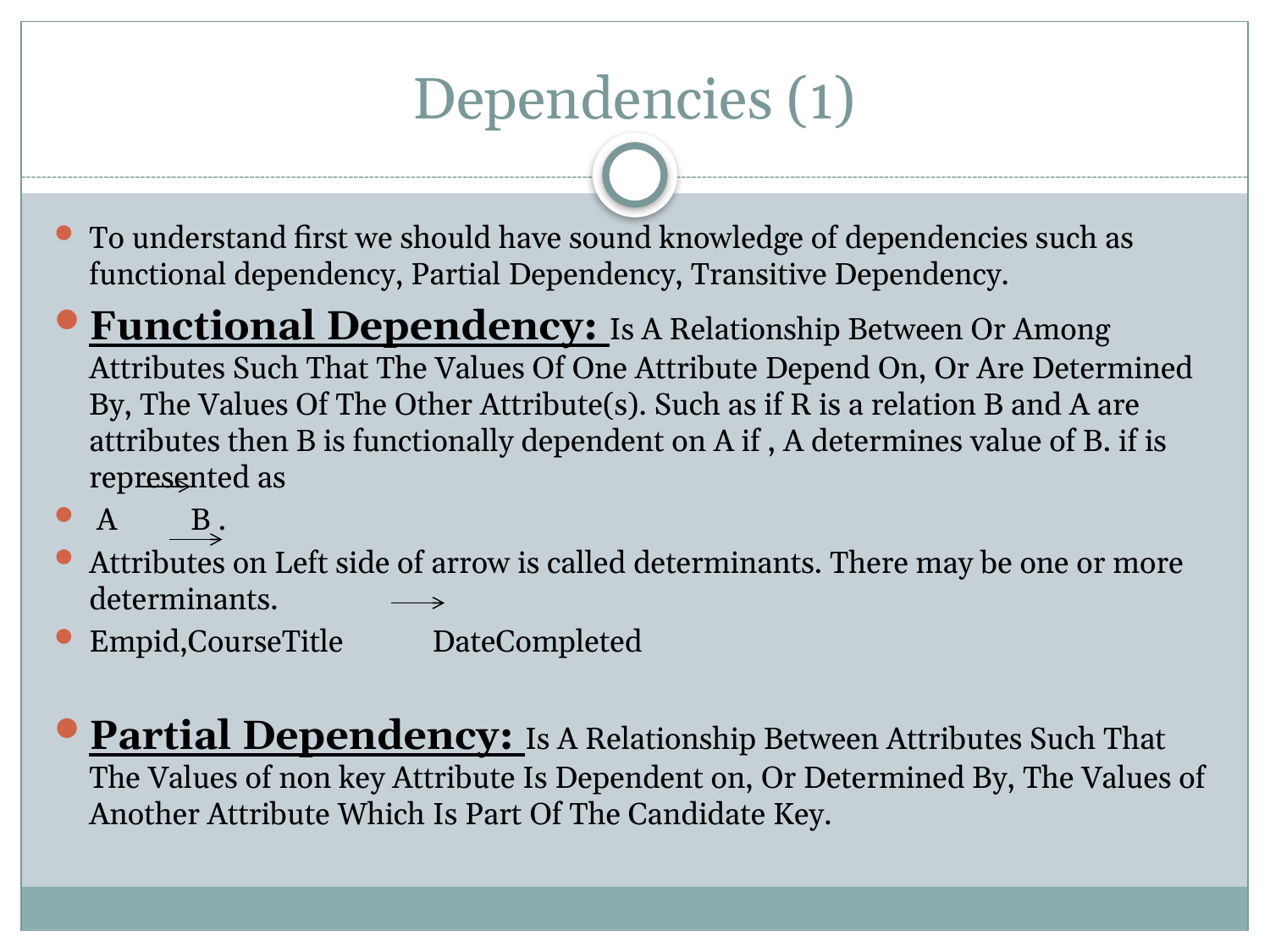

# Dependencies (1)
To understand first we should have sound knowledge of dependencies such as functional dependency, Partial Dependency, Transitive Dependency.
Functional Dependency: Is A Relationship Between Or Among Attributes Such That The Values Of One Attribute Depend On, Or Are Determined By, The Values Of The Other Attribute(s). Such as if R is a relation B and A are attributes then B is functionally dependent on A if , A determines value of B. if is represented as
 A          B .
Attributes on Left side of arrow is called determinants. There may be one or more determinants.
Empid,CourseTitle            DateCompleted

Partial Dependency: Is A Relationship Between Attributes Such That The Values of non key Attribute Is Dependent on, Or Determined By, The Values of Another Attribute Which Is Part Of The Candidate Key.